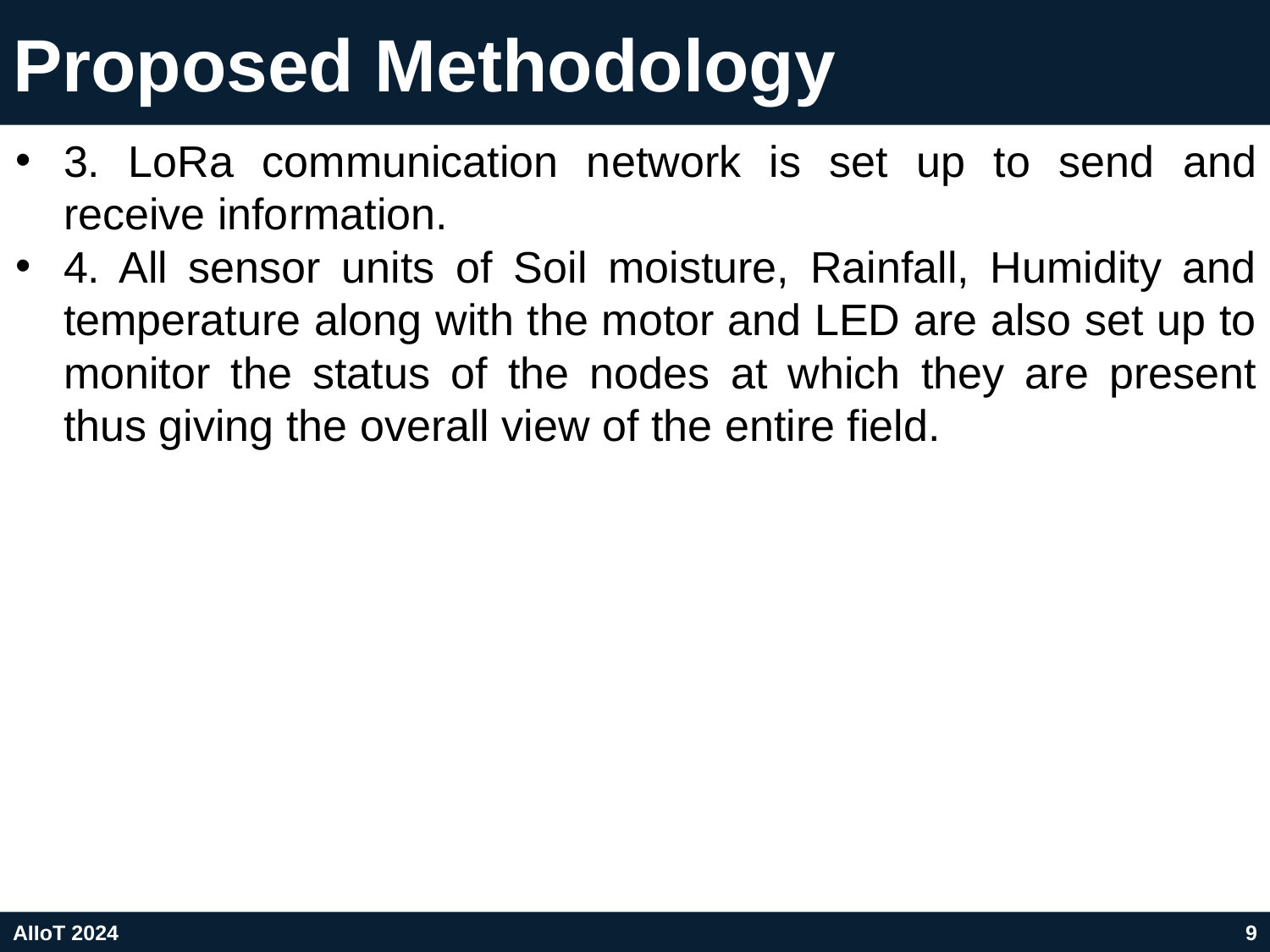

# Proposed Methodology
3. LoRa communication network is set up to send and receive information.
4. All sensor units of Soil moisture, Rainfall, Humidity and temperature along with the motor and LED are also set up to monitor the status of the nodes at which they are present thus giving the overall view of the entire field.

AIIoT 2024
9